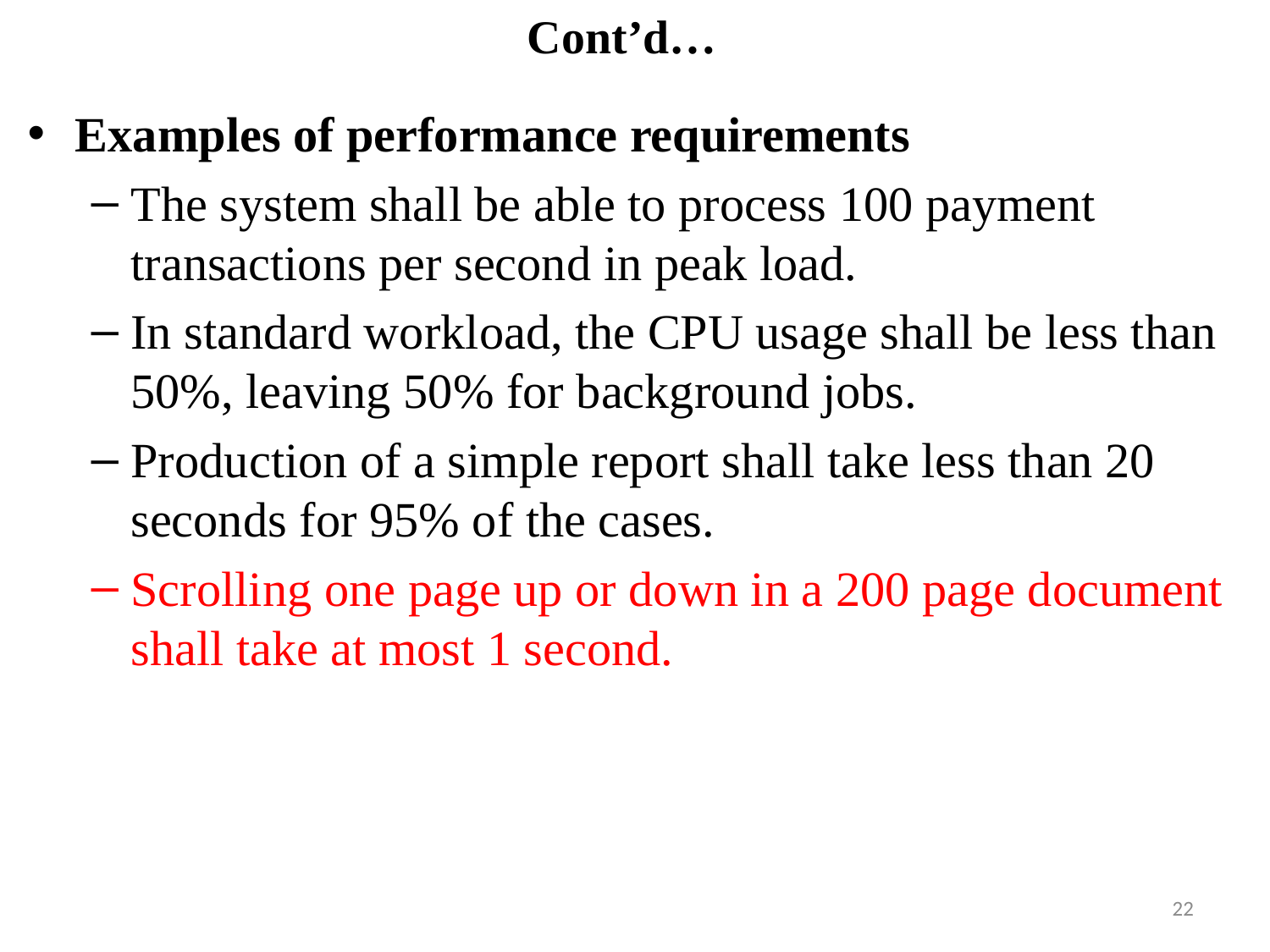

# Cont’d…
Examples of performance requirements
The system shall be able to process 100 payment transactions per second in peak load.
In standard workload, the CPU usage shall be less than 50%, leaving 50% for background jobs.
Production of a simple report shall take less than 20 seconds for 95% of the cases.
Scrolling one page up or down in a 200 page document shall take at most 1 second.

22